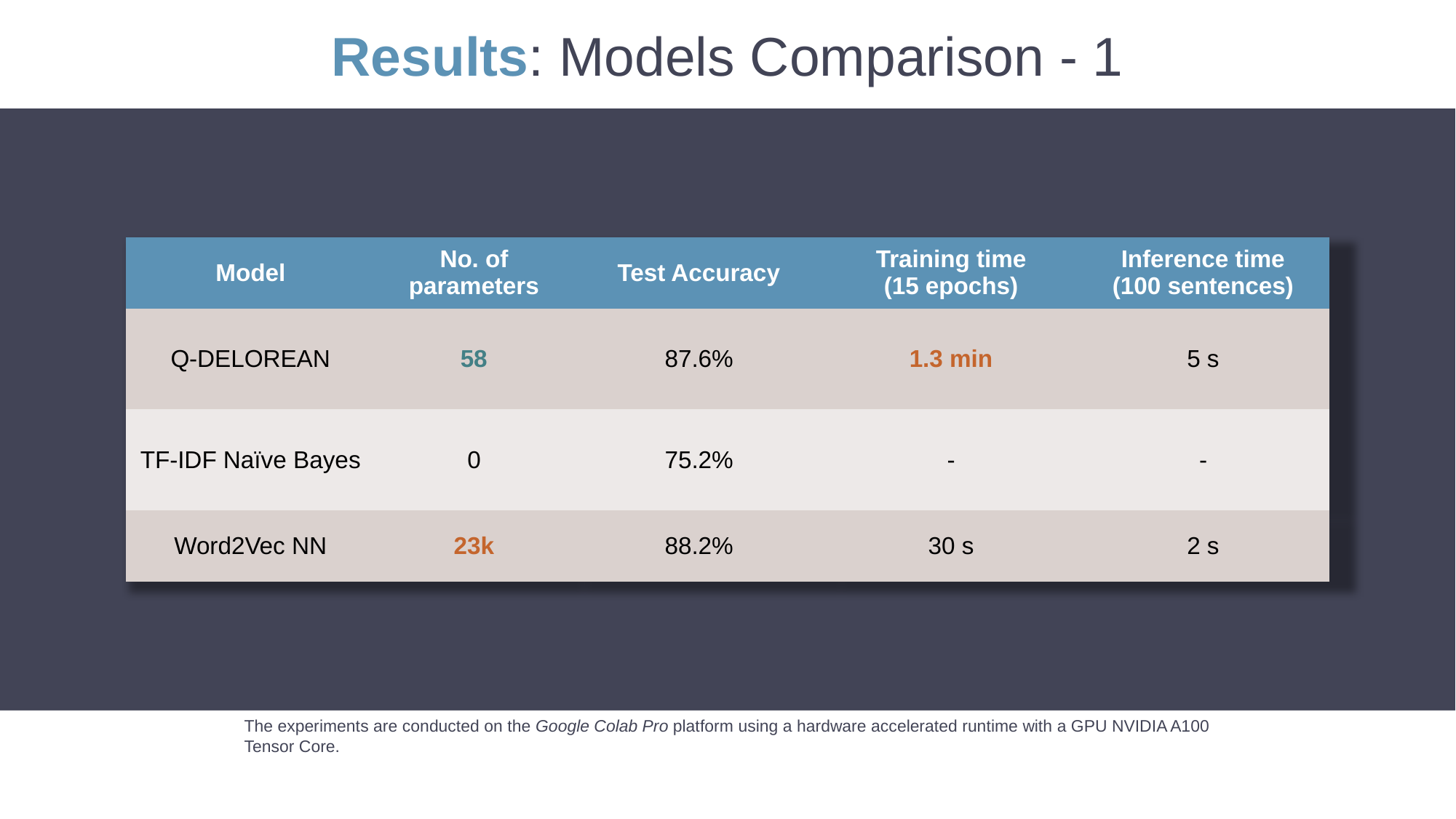

Results: Models Comparison - 1
| Model | No. of parameters | Test Accuracy | Training time (15 epochs) | Inference time (100 sentences) |
| --- | --- | --- | --- | --- |
| Q-DELOREAN | 58 | 87.6% | 1.3 min | 5 s |
| TF-IDF Naïve Bayes | 0 | 75.2% | - | - |
| Word2Vec NN | 23k | 88.2% | 30 s | 2 s |
The experiments are conducted on the Google Colab Pro platform using a hardware accelerated runtime with a GPU NVIDIA A100 Tensor Core.